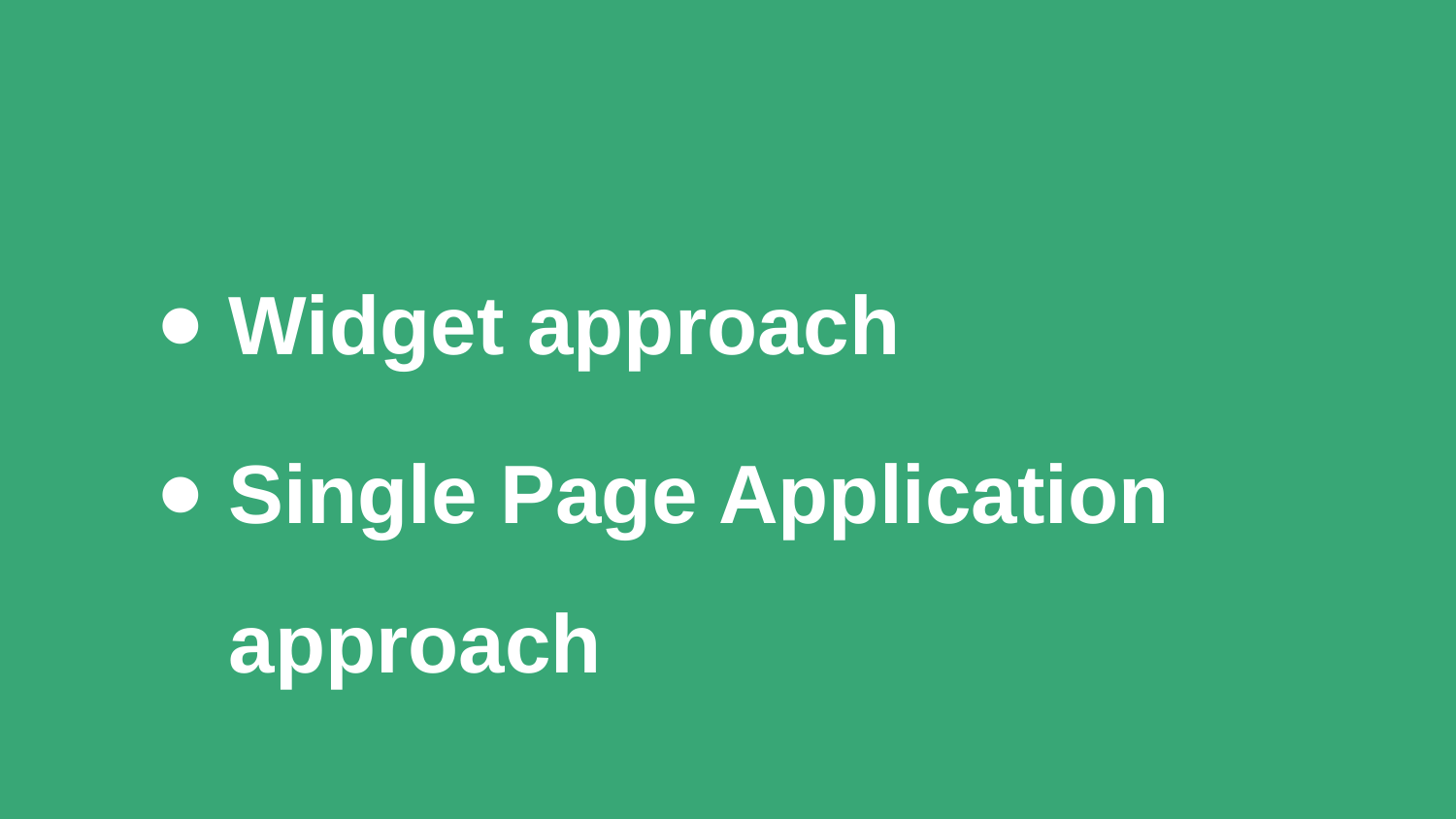

# Widget approach
Single Page Application approach